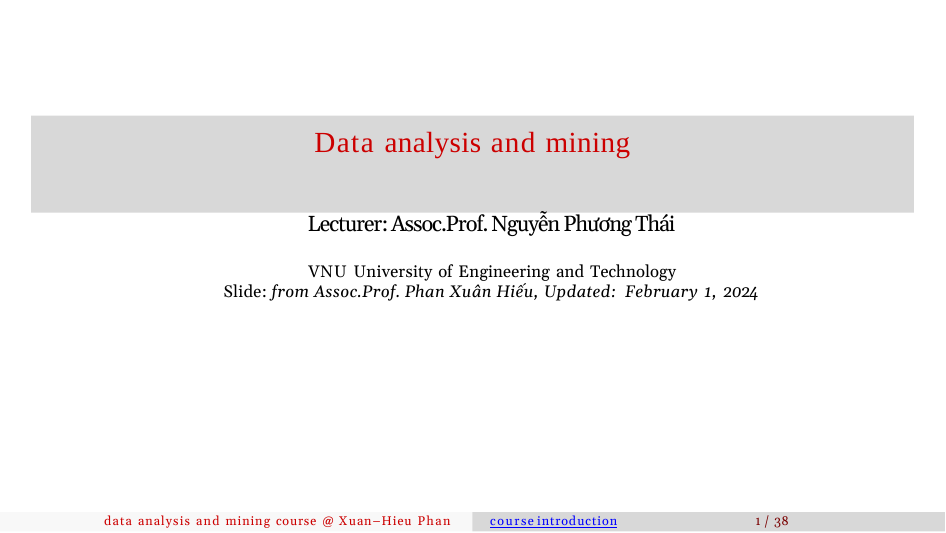

# Data analysis and mining
Lecturer: Assoc.Prof. Nguyễn Phương Thái
VNU University of Engineering and Technology
Slide: from Assoc.Prof. Phan Xuân Hiếu, Updated: February 1, 2024
data analysis and mining course @ Xuan–Hieu Phan
course introduction
1 / 38